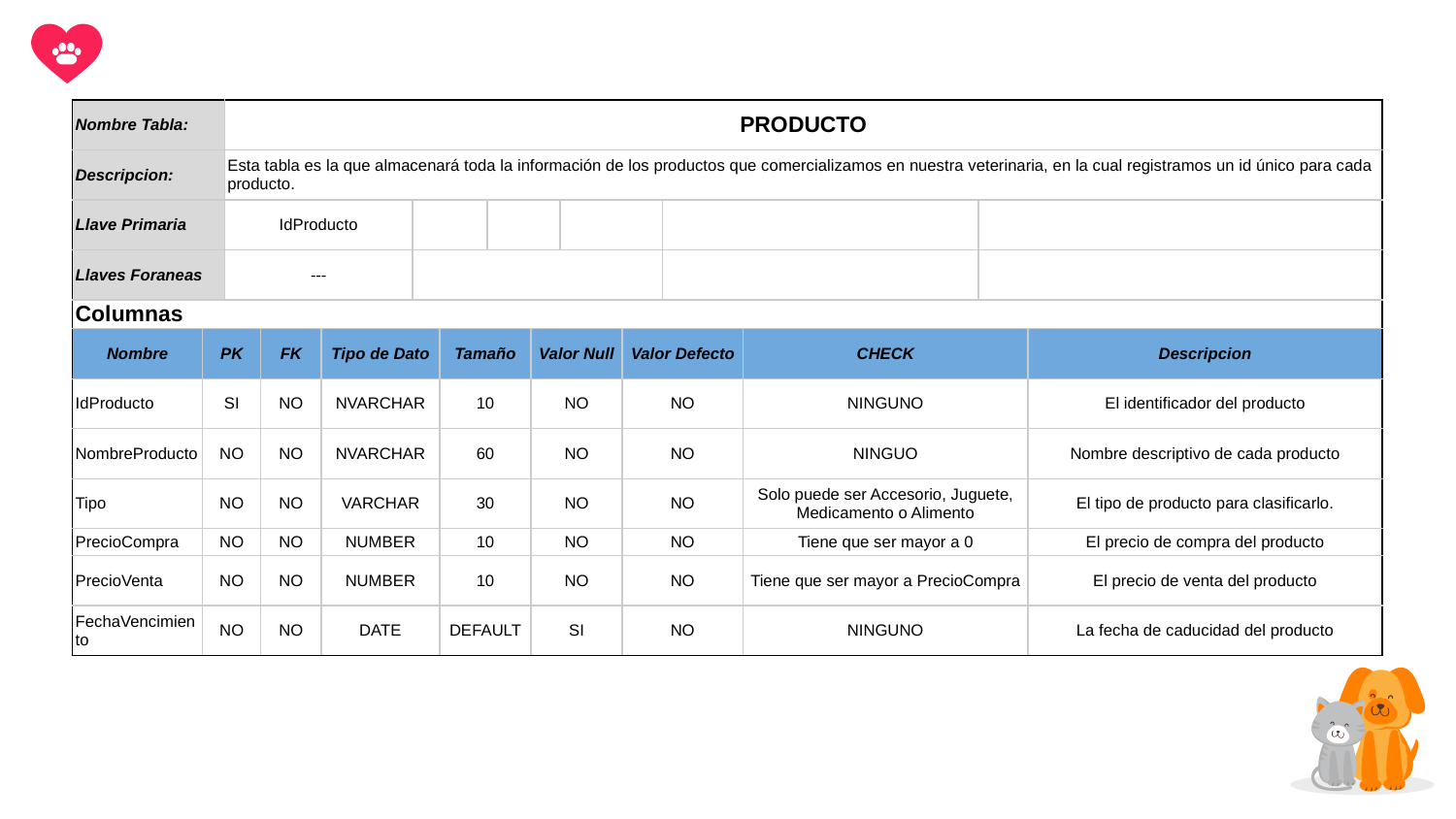

| Nombre Tabla: |  | PRODUCTO |  |  |  |  |  |  |  |  |  |  |  |  |
| --- | --- | --- | --- | --- | --- | --- | --- | --- | --- | --- | --- | --- | --- | --- |
| Descripcion: |  | Esta tabla es la que almacenará toda la información de los productos que comercializamos en nuestra veterinaria, en la cual registramos un id único para cada producto. |  |  |  |  |  |  |  |  |  |  |  |  |
| Llave Primaria |  | IdProducto |  |  |  |  |  |  |  |  |  |  |  |  |
| Llaves Foraneas |  | --- |  |  |  |  |  |  |  |  |  |  |  |  |
| Columnas |  |  |  |  |  |  |  |  |  |  |  |  |  |  |
| Nombre | PK |  | FK | Tipo de Dato |  | Tamaño |  | Valor Null |  | Valor Defecto |  | CHECK |  | Descripcion |
| IdProducto | SI |  | NO | NVARCHAR |  | 10 |  | NO |  | NO |  | NINGUNO |  | El identificador del producto |
| NombreProducto | NO |  | NO | NVARCHAR |  | 60 |  | NO |  | NO |  | NINGUO |  | Nombre descriptivo de cada producto |
| Tipo | NO |  | NO | VARCHAR |  | 30 |  | NO |  | NO |  | Solo puede ser Accesorio, Juguete, Medicamento o Alimento |  | El tipo de producto para clasificarlo. |
| PrecioCompra | NO |  | NO | NUMBER |  | 10 |  | NO |  | NO |  | Tiene que ser mayor a 0 |  | El precio de compra del producto |
| PrecioVenta | NO |  | NO | NUMBER |  | 10 |  | NO |  | NO |  | Tiene que ser mayor a PrecioCompra |  | El precio de venta del producto |
| FechaVencimiento | NO |  | NO | DATE |  | DEFAULT |  | SI |  | NO |  | NINGUNO |  | La fecha de caducidad del producto |